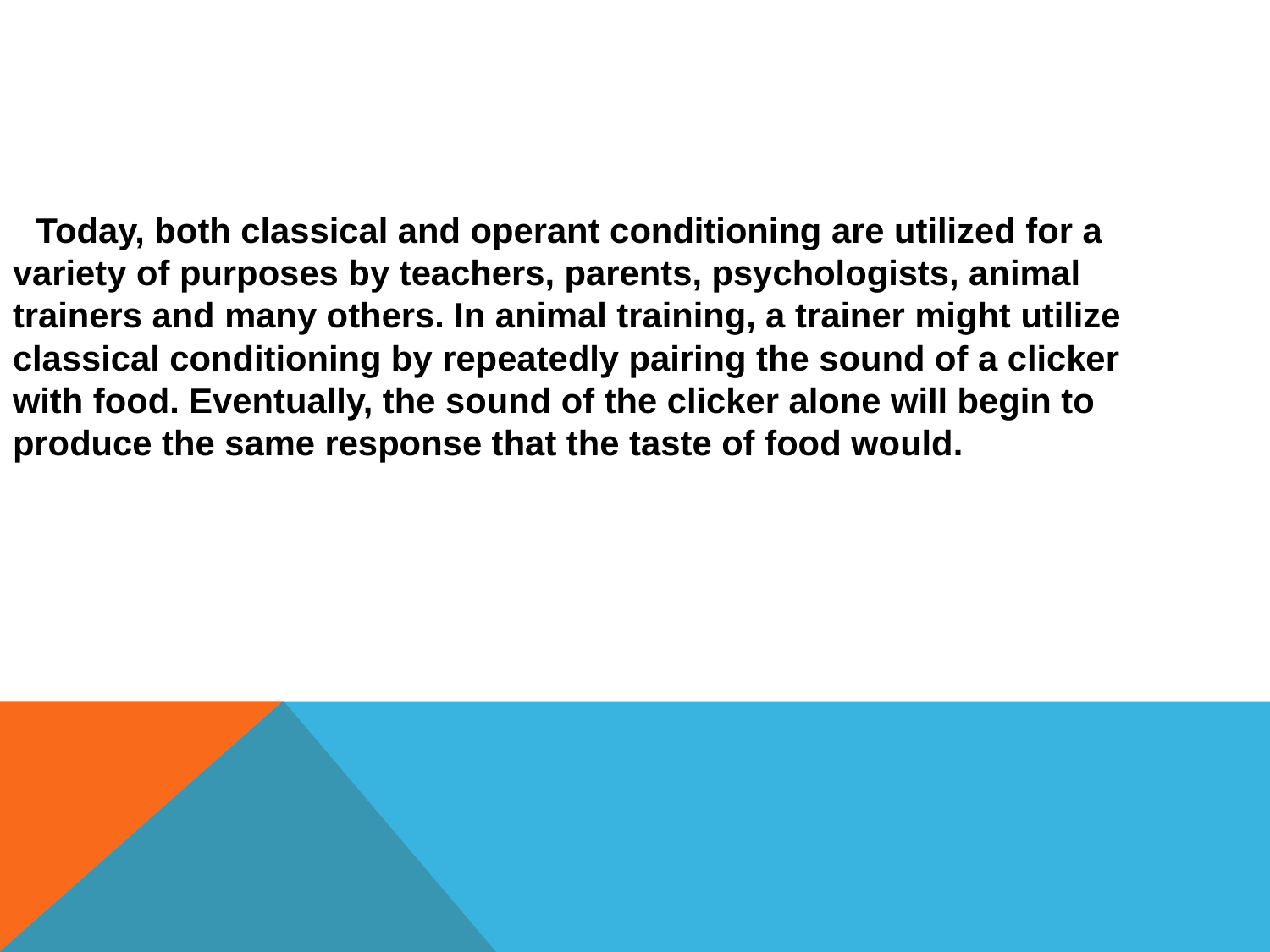

Today, both classical and operant conditioning are utilized for a variety of purposes by teachers, parents, psychologists, animal trainers and many others. In animal training, a trainer might utilize classical conditioning by repeatedly pairing the sound of a clicker with food. Eventually, the sound of the clicker alone will begin to produce the same response that the taste of food would.